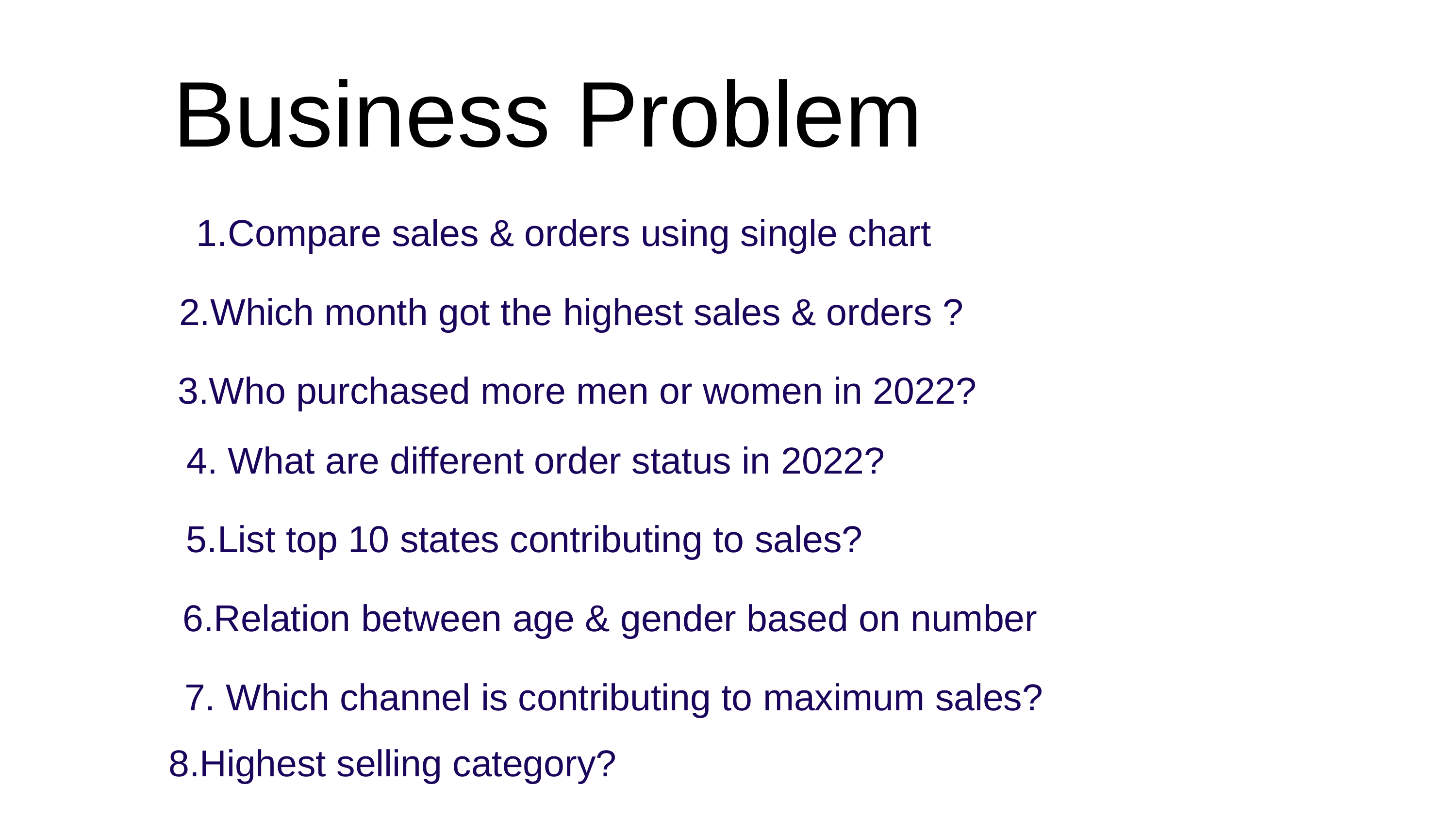

Business Problem
Compare sales & orders using single chart
2.Which month got the highest sales & orders ?
3.Who purchased more men or women in 2022?
4. What are different order status in 2022?
5.List top 10 states contributing to sales?
6.Relation between age & gender based on number
7. Which channel is contributing to maximum sales?
8.Highest selling category?